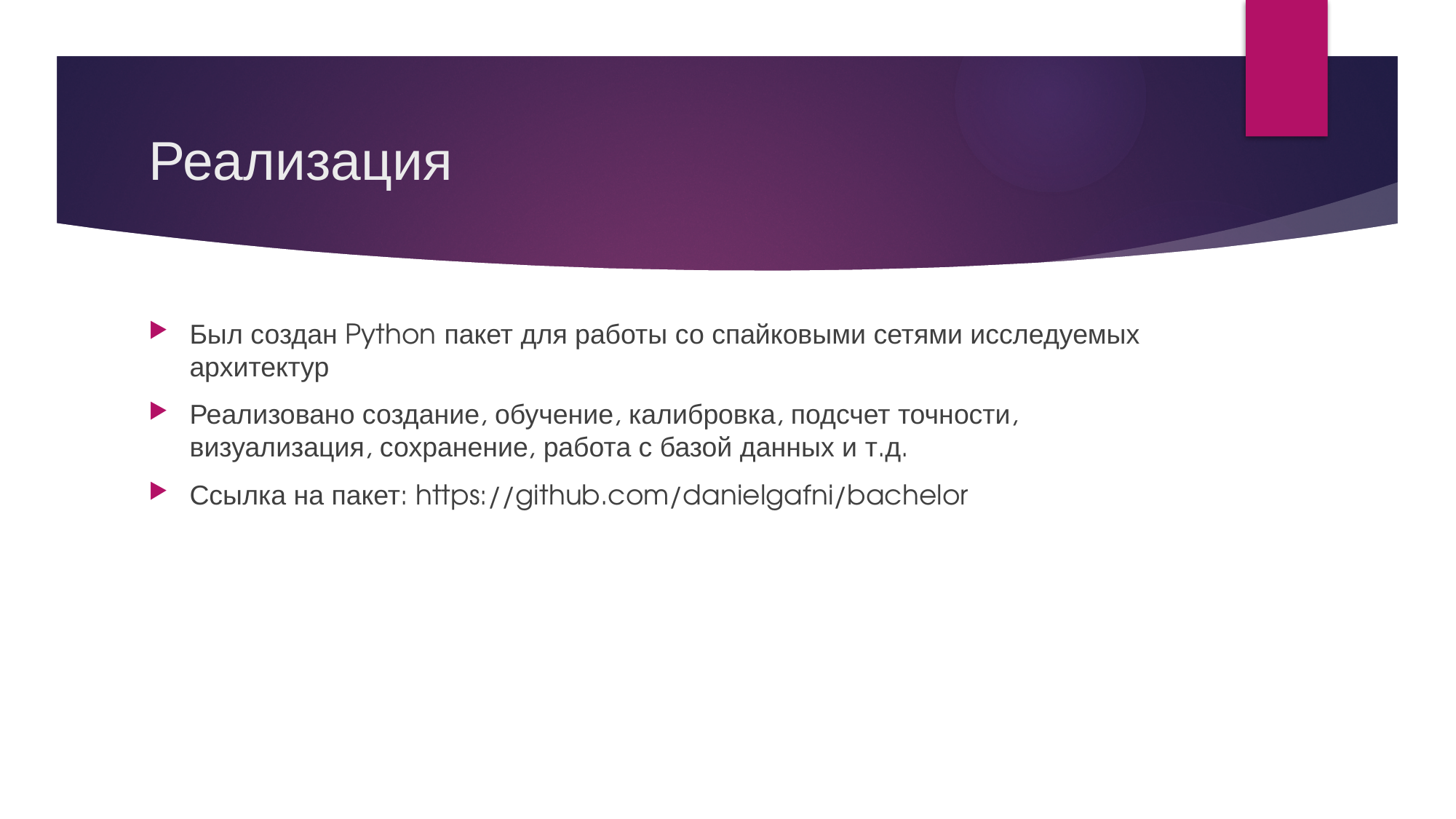

# Реализация
Был создан Python пакет для работы со спайковыми сетями исследуемых архитектур
Реализовано создание, обучение, калибровка, подсчет точности, визуализация, сохранение, работа с базой данных и т.д.
Ссылка на пакет: https://github.com/danielgafni/bachelor